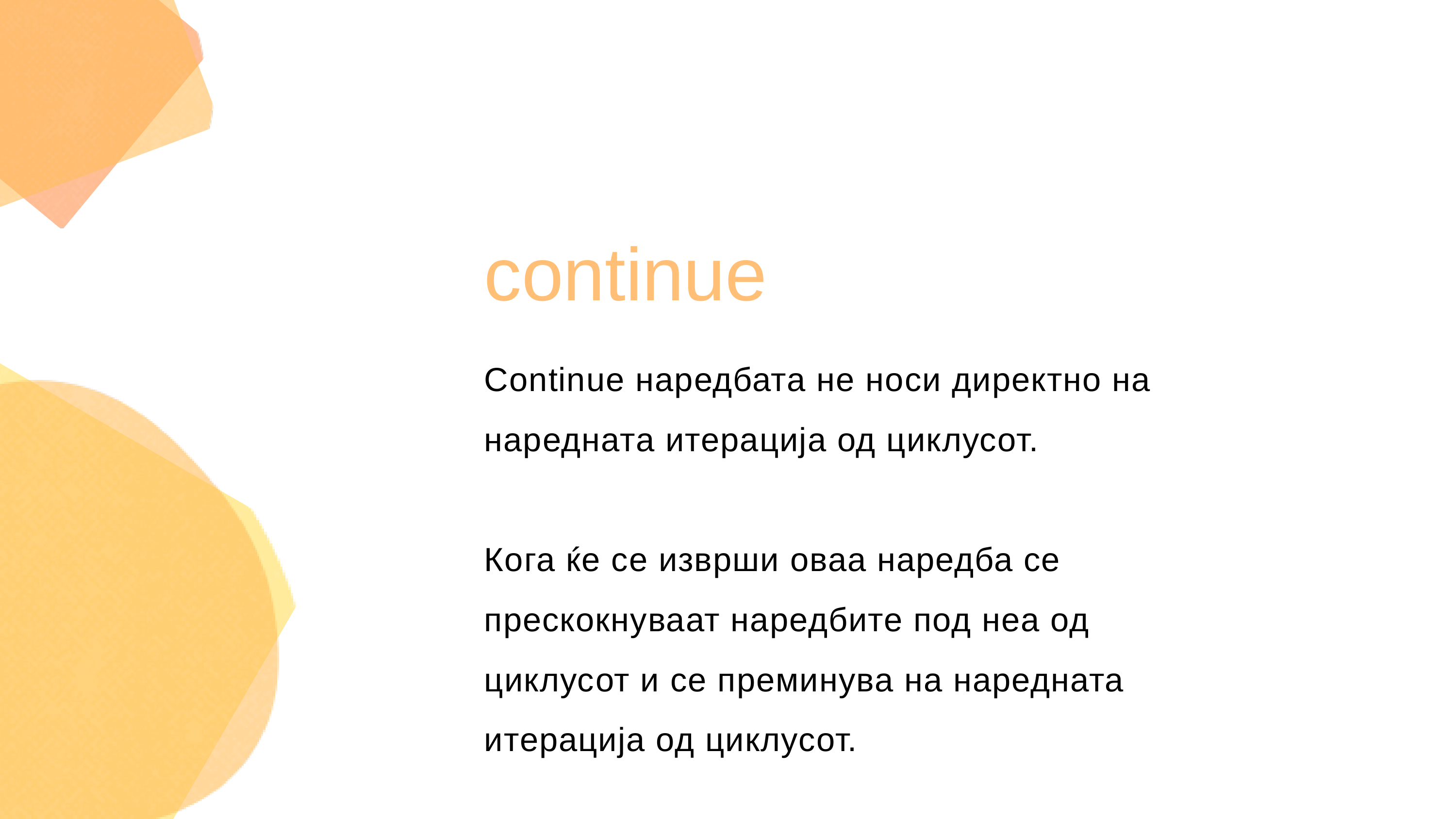

continue
Continue наредбата не носи директно на наредната итерација од циклусот.

Кога ќе се изврши оваа наредба се прескокнуваат наредбите под неа од циклусот и се преминува на наредната итерација од циклусот.